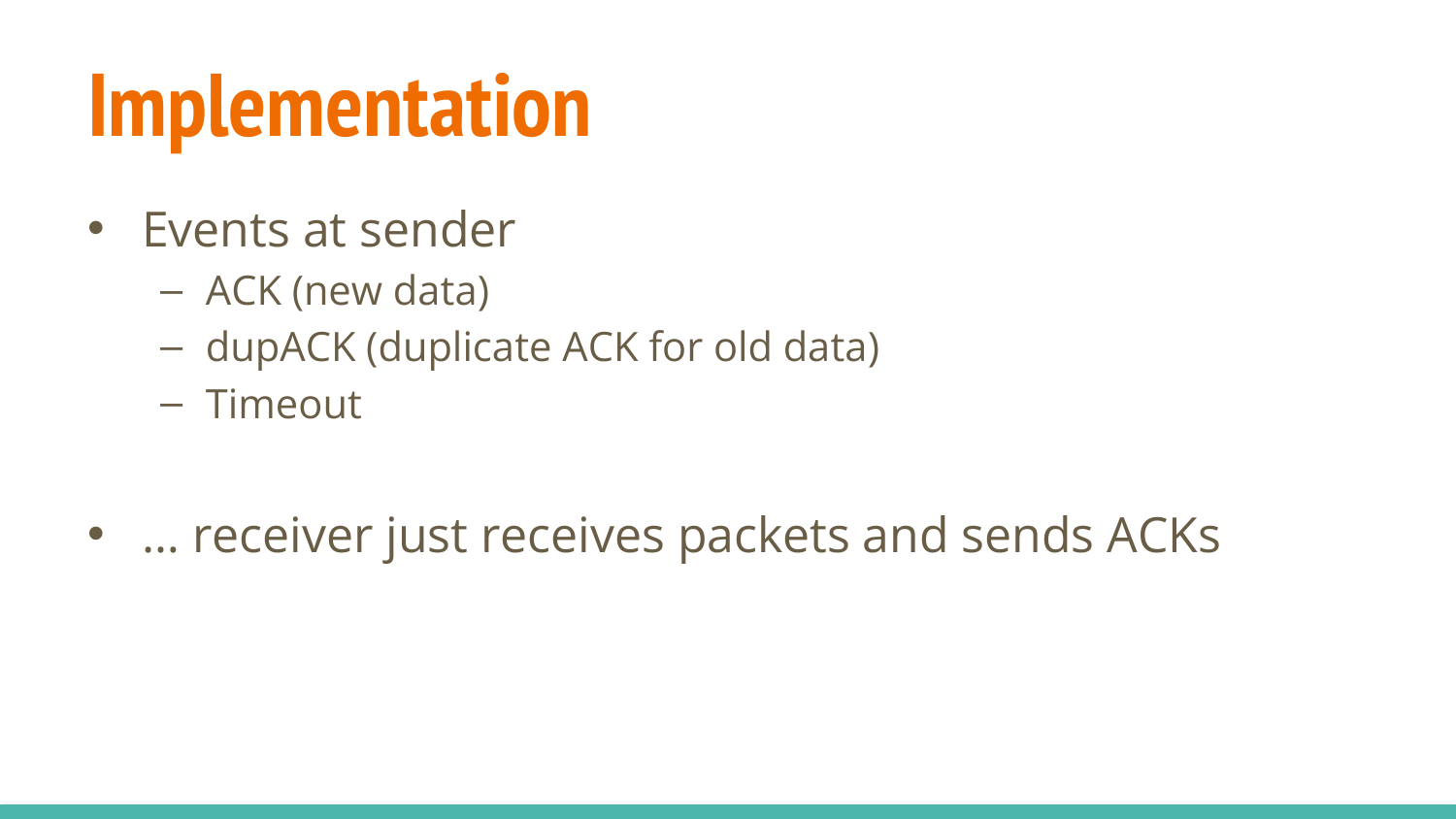

# Implementation
Events at sender
ACK (new data)
dupACK (duplicate ACK for old data)
Timeout

… receiver just receives packets and sends ACKs